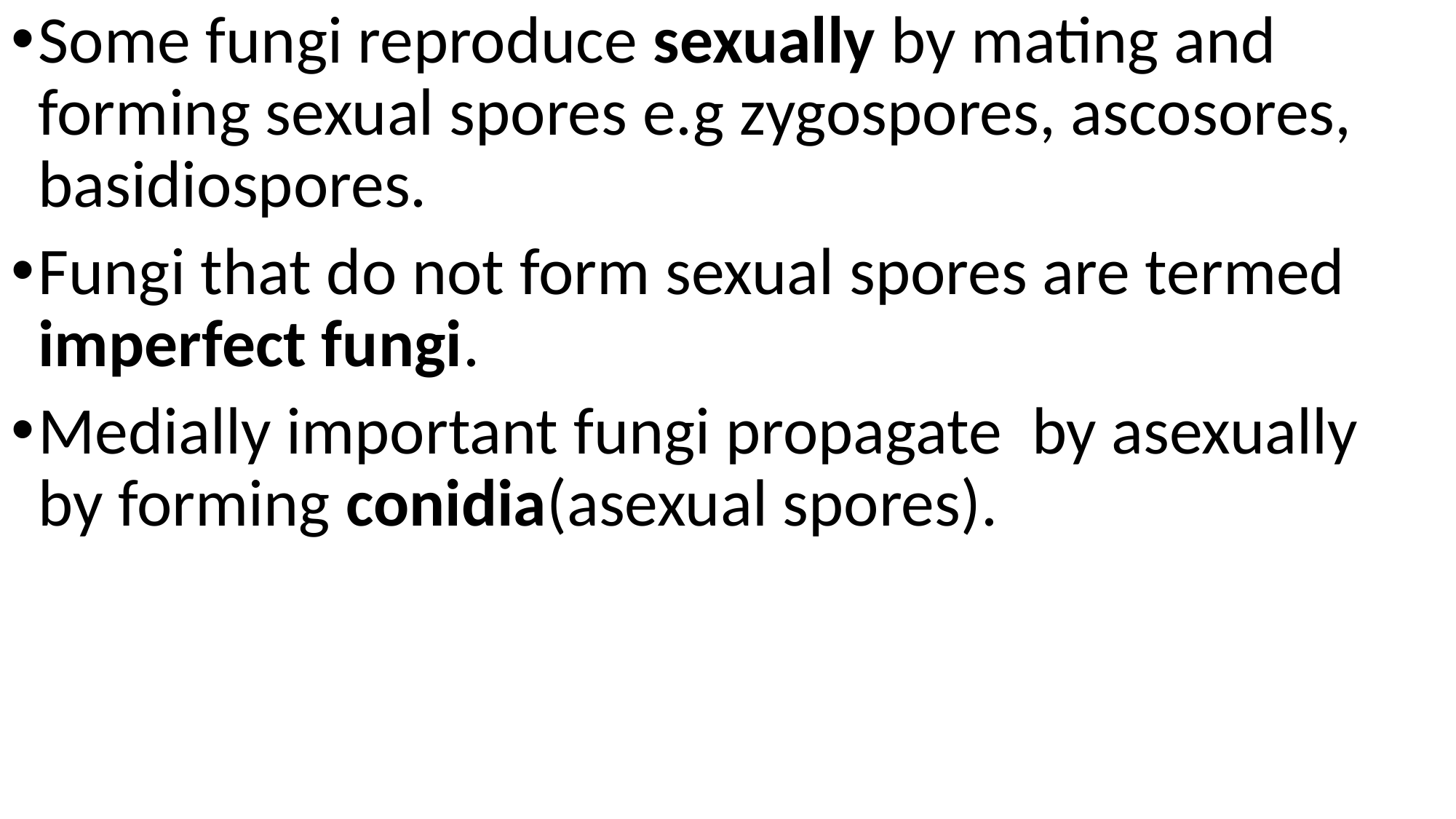

Some fungi reproduce sexually by mating and forming sexual spores e.g zygospores, ascosores, basidiospores.
Fungi that do not form sexual spores are termed imperfect fungi.
Medially important fungi propagate  by asexually  by forming conidia(asexual spores).